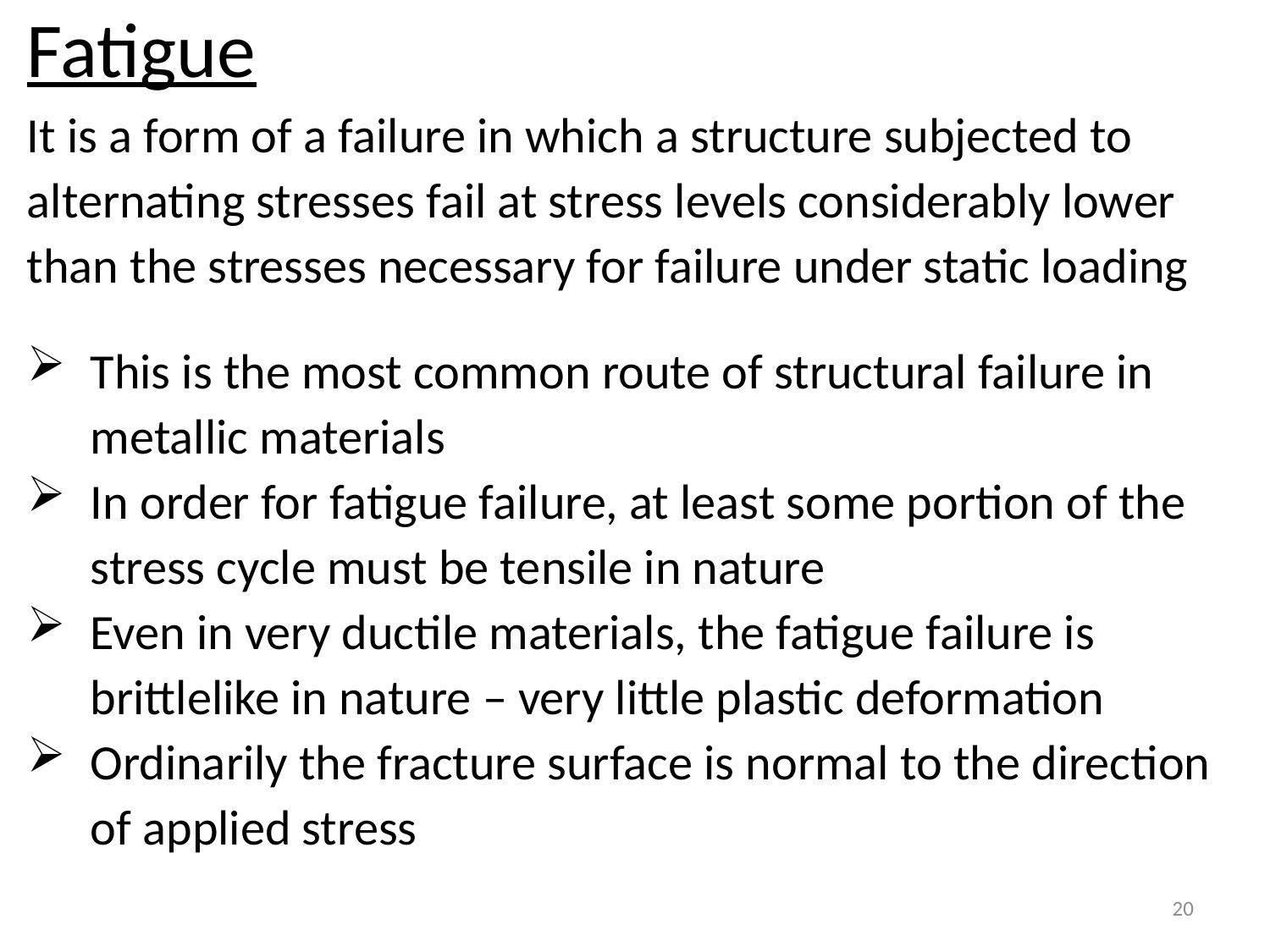

Fatigue
It is a form of a failure in which a structure subjected to alternating stresses fail at stress levels considerably lower than the stresses necessary for failure under static loading
This is the most common route of structural failure in metallic materials
In order for fatigue failure, at least some portion of the stress cycle must be tensile in nature
Even in very ductile materials, the fatigue failure is brittlelike in nature – very little plastic deformation
Ordinarily the fracture surface is normal to the direction of applied stress
20